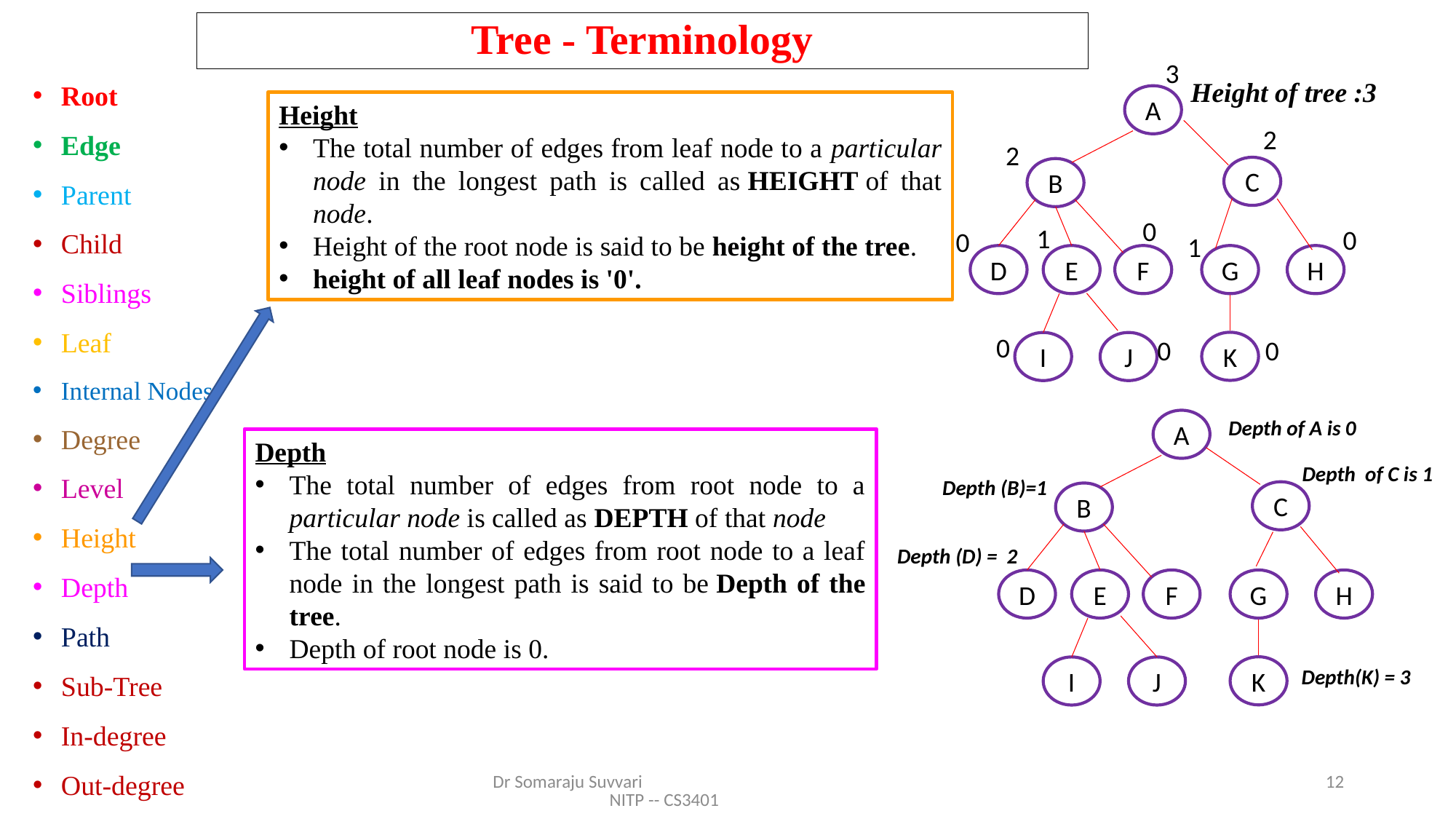

Tree - Terminology

Root
Edge
Parent
Child
Siblings
Leaf
Internal Nodes
Degree
Level
Height
Depth
Path
Sub-Tree
In-degree
Out-degree

3
Height of tree :3
A
Height
The total number of edges from leaf node to a particular node in the longest path is called as HEIGHT of that node.
Height of the root node is said to be height of the tree.
height of all leaf nodes is '0'.
2
2
C
B
0
1
0
0
1
F
G
H
D
E
0
0
0
K
I
J

Depth of A is 0
A
Depth
The total number of edges from root node to a particular node is called as DEPTH of that node
The total number of edges from root node to a leaf node in the longest path is said to be Depth of the tree.
Depth of root node is 0.
Depth  of C is 1
Depth (B)=1
C
B
Depth (D) =  2

F
G
H
D
E
K
I
J
Depth(K) = 3
Dr Somaraju Suvvari                                                                                                        NITP -- CS3401
12